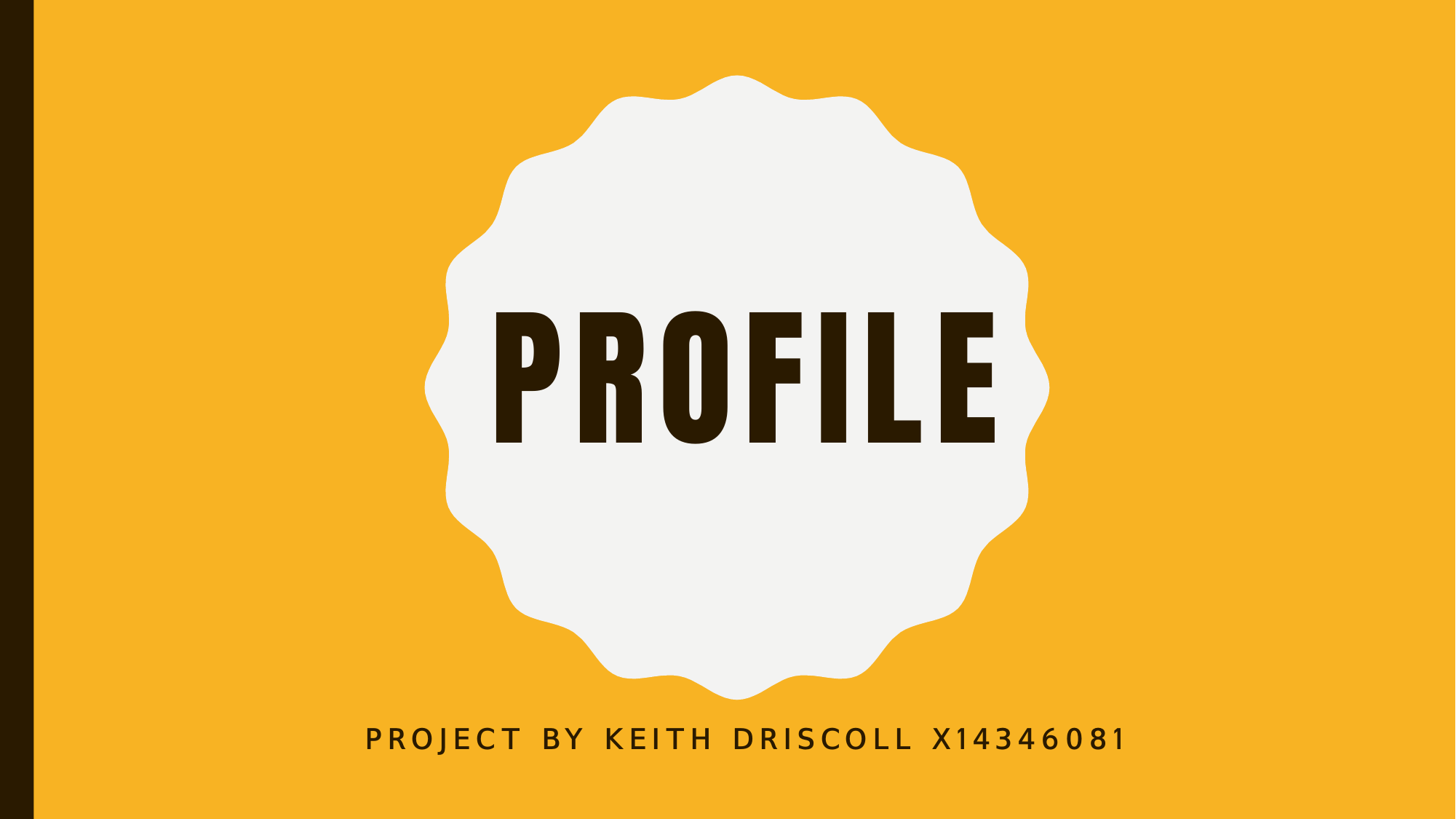

# Profile
Project by Keith Driscoll x14346081